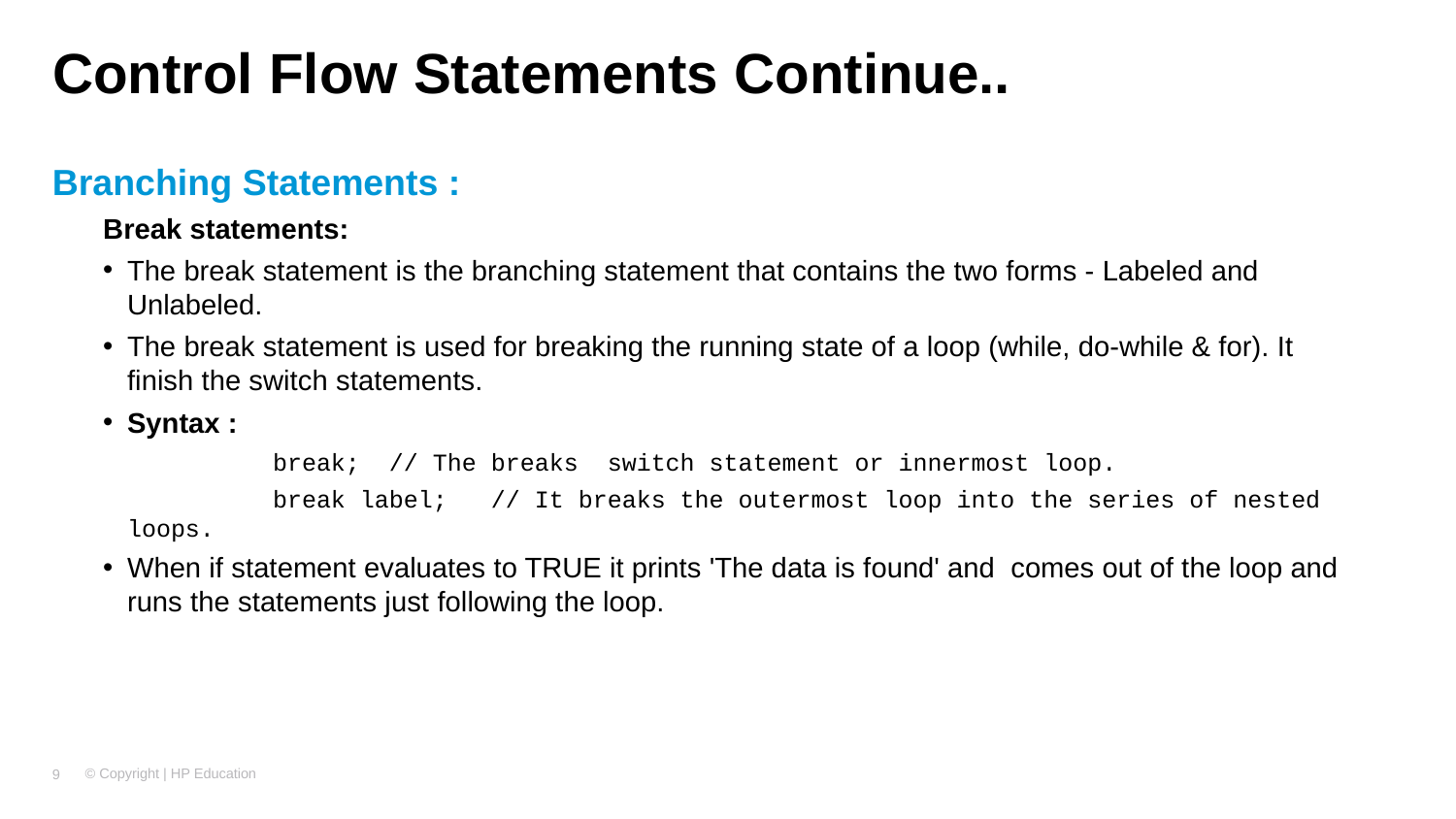

# Control Flow Statements Continue..
Branching Statements :
Break statements:
The break statement is the branching statement that contains the two forms - Labeled and Unlabeled.
The break statement is used for breaking the running state of a loop (while, do-while & for). It finish the switch statements.
Syntax :
		break;  // The breaks  switch statement or innermost loop.
		break label;   // It breaks the outermost loop into the series of nested loops.
When if statement evaluates to TRUE it prints 'The data is found' and  comes out of the loop and runs the statements just following the loop.